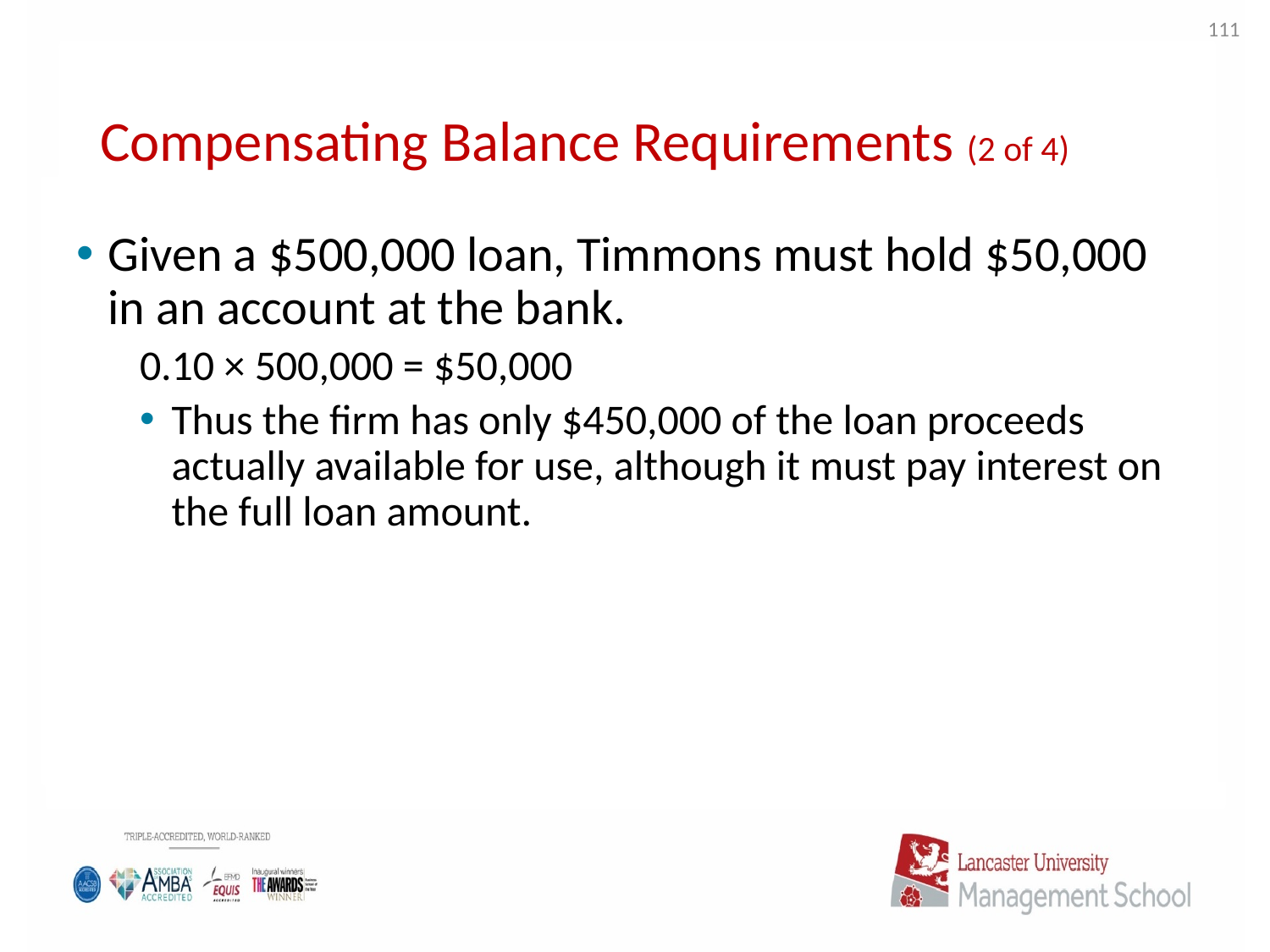

111
# Compensating Balance Requirements (2 of 4)
Given a $500,000 loan, Timmons must hold $50,000 in an account at the bank.
0.10 × 500,000 = $50,000
Thus the firm has only $450,000 of the loan proceeds actually available for use, although it must pay interest on the full loan amount.